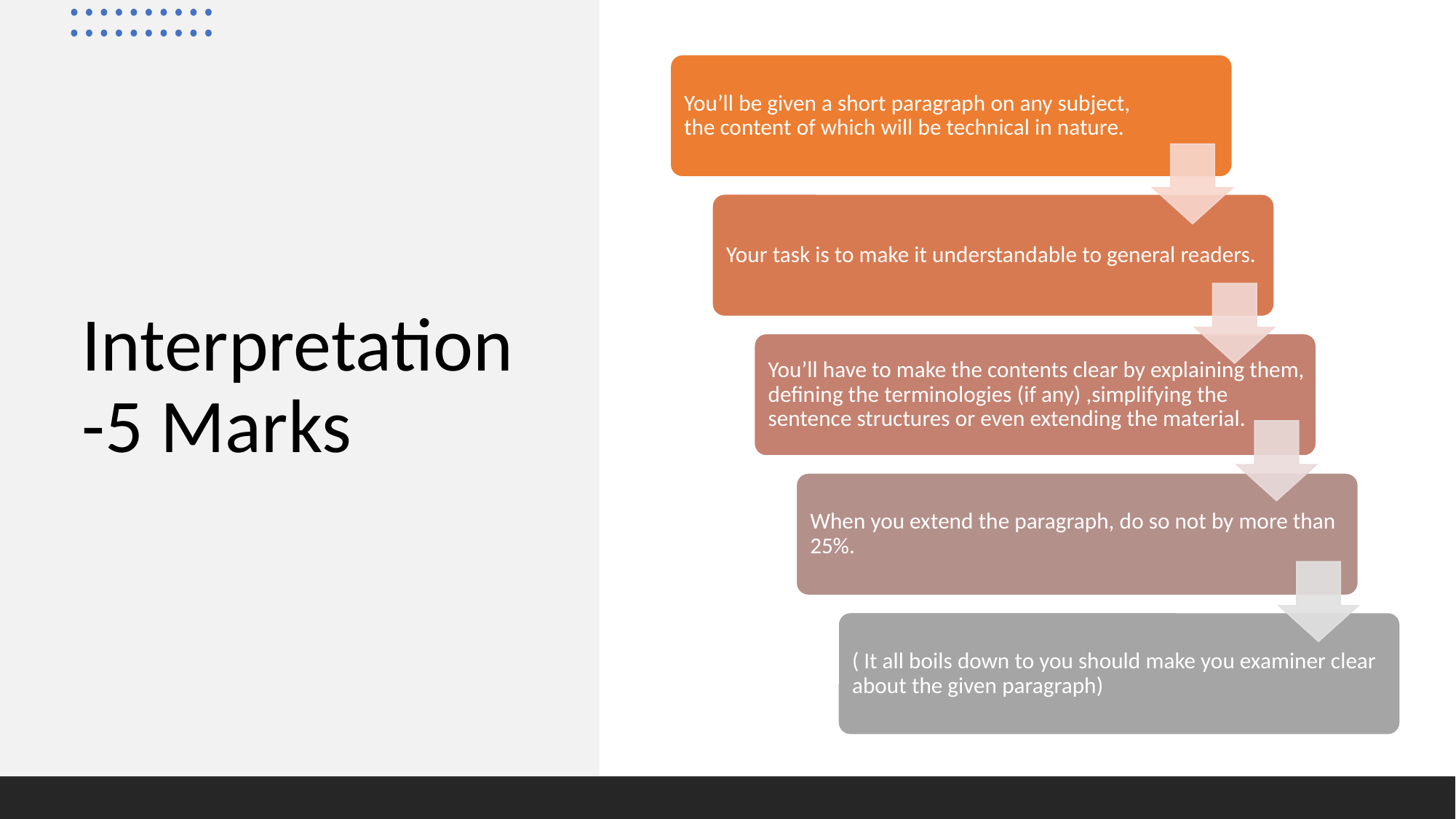

You’ll be given a short paragraph on any subject, the content of which will be technical in nature.
Your task is to make it understandable to general readers.
You’ll have to make the contents clear by explaining them, defining the terminologies (if any) ,simplifying the sentence structures or even extending the material.
When you extend the paragraph, do so not by more than 25%.
( It all boils down to you should make you examiner clear about the given paragraph)

# Interpretation-5 Marks
1